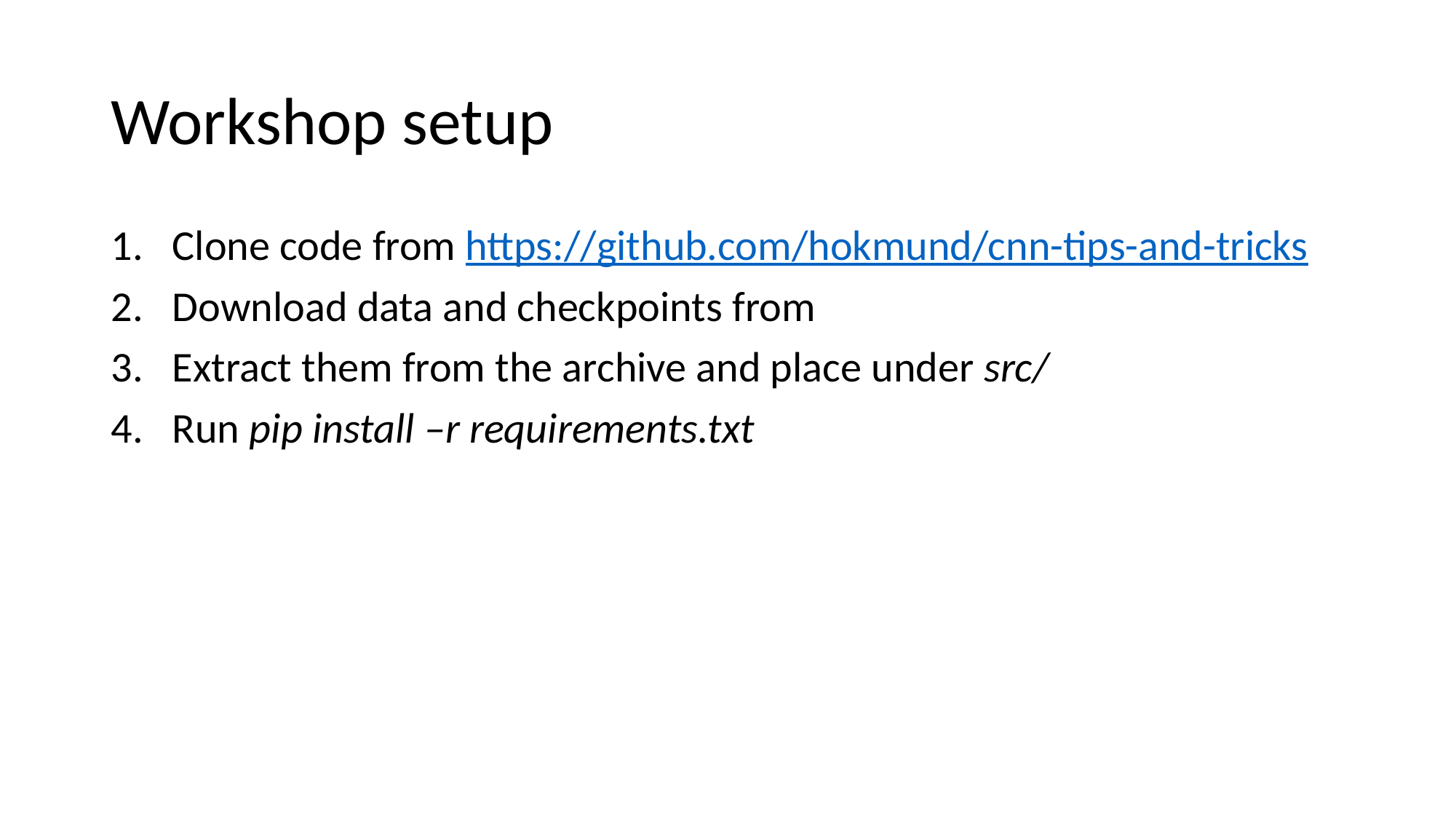

# Workshop setup
Clone code from https://github.com/hokmund/cnn-tips-and-tricks
Download data and checkpoints from
Extract them from the archive and place under src/
Run pip install –r requirements.txt